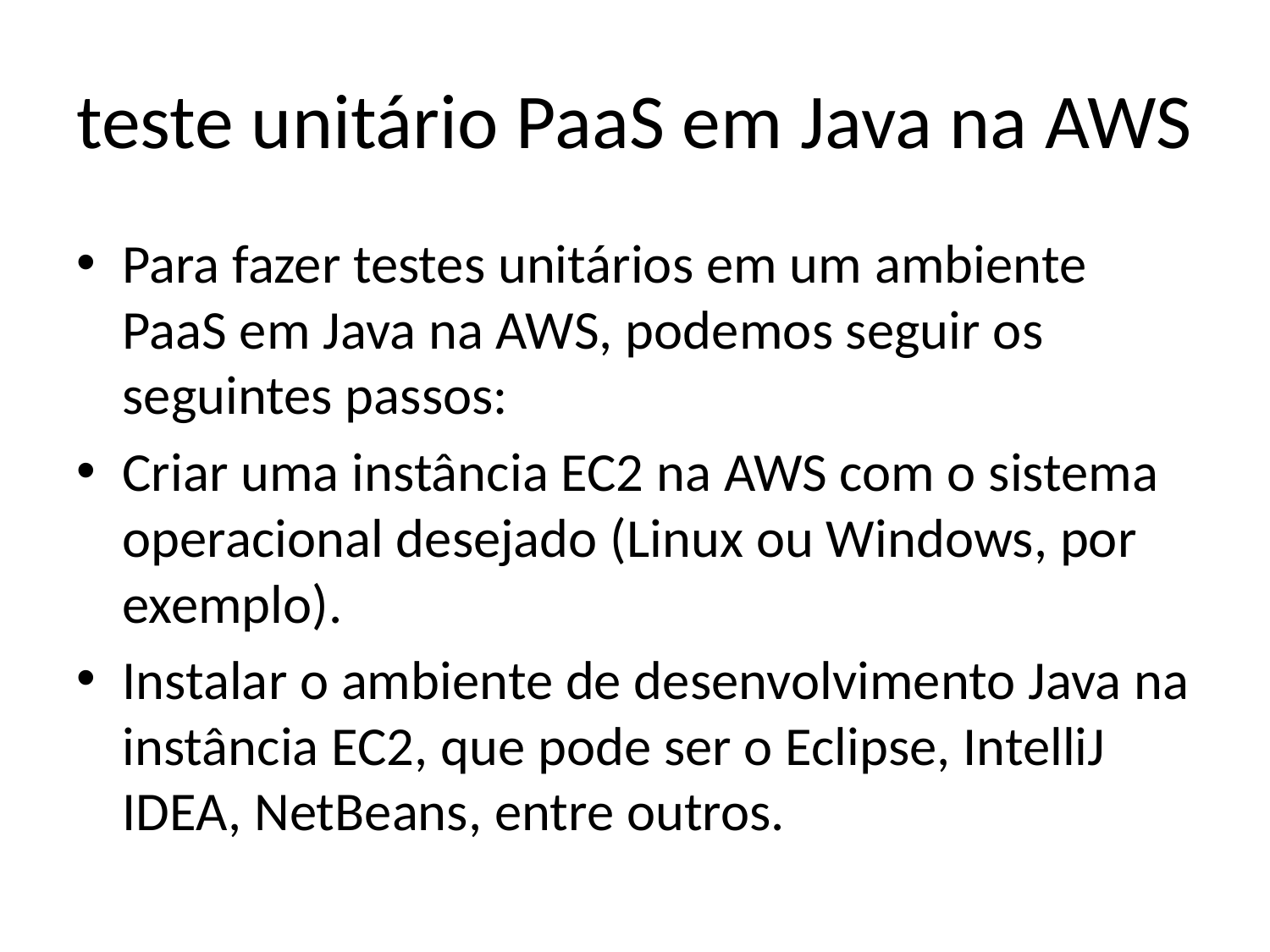

# teste unitário PaaS em Java na AWS
Para fazer testes unitários em um ambiente PaaS em Java na AWS, podemos seguir os seguintes passos:
Criar uma instância EC2 na AWS com o sistema operacional desejado (Linux ou Windows, por exemplo).
Instalar o ambiente de desenvolvimento Java na instância EC2, que pode ser o Eclipse, IntelliJ IDEA, NetBeans, entre outros.